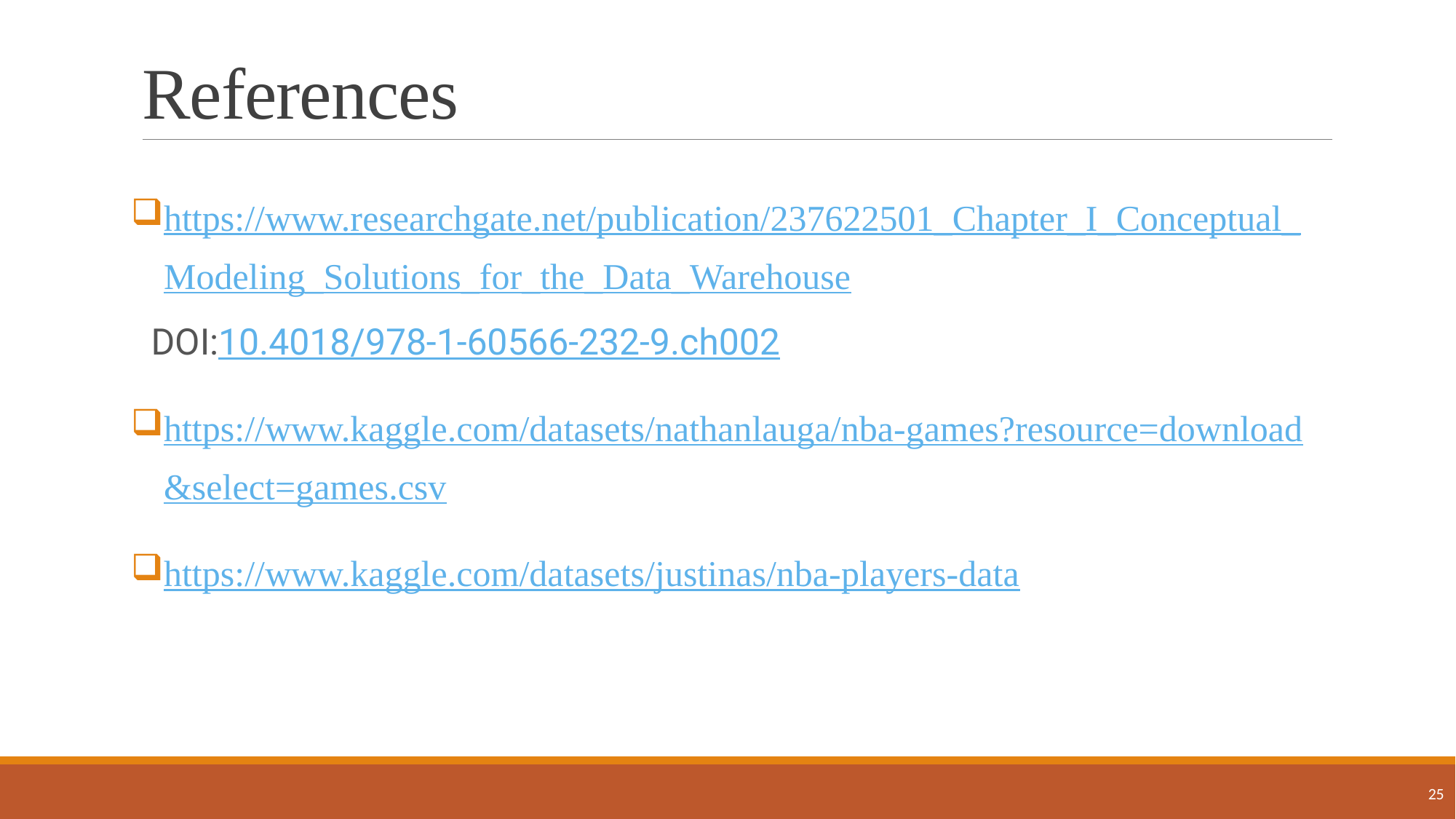

# References
https://www.researchgate.net/publication/237622501_Chapter_I_Conceptual_Modeling_Solutions_for_the_Data_Warehouse DOI:10.4018/978-1-60566-232-9.ch002
https://www.kaggle.com/datasets/nathanlauga/nba-games?resource=download&select=games.csv
https://www.kaggle.com/datasets/justinas/nba-players-data

25